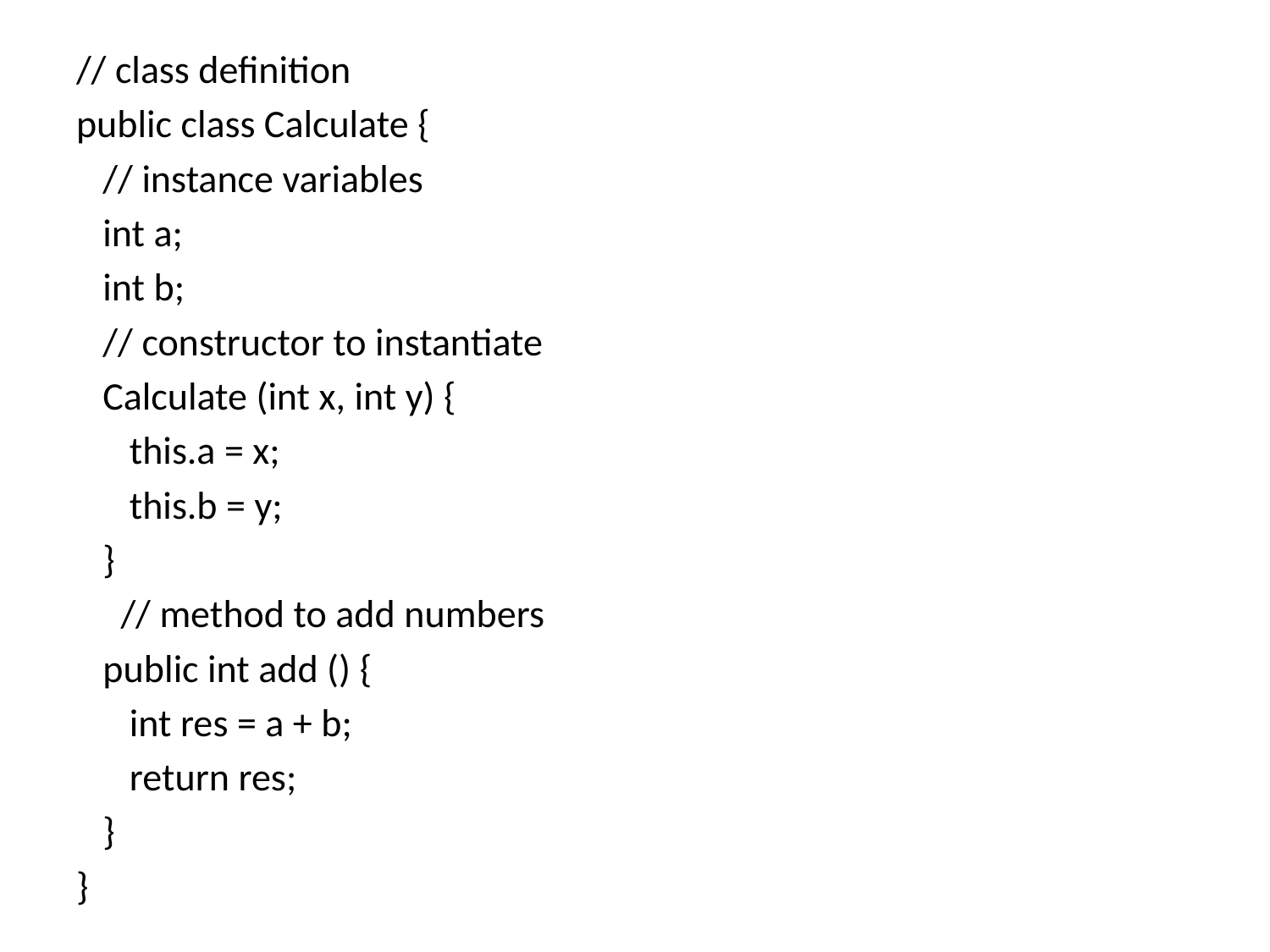

#
// class definition
public class Calculate {
   // instance variables
   int a;
   int b;
   // constructor to instantiate
   Calculate (int x, int y) {
      this.a = x;
      this.b = y;
   }
     // method to add numbers
   public int add () {
      int res = a + b;
      return res;
   }
}